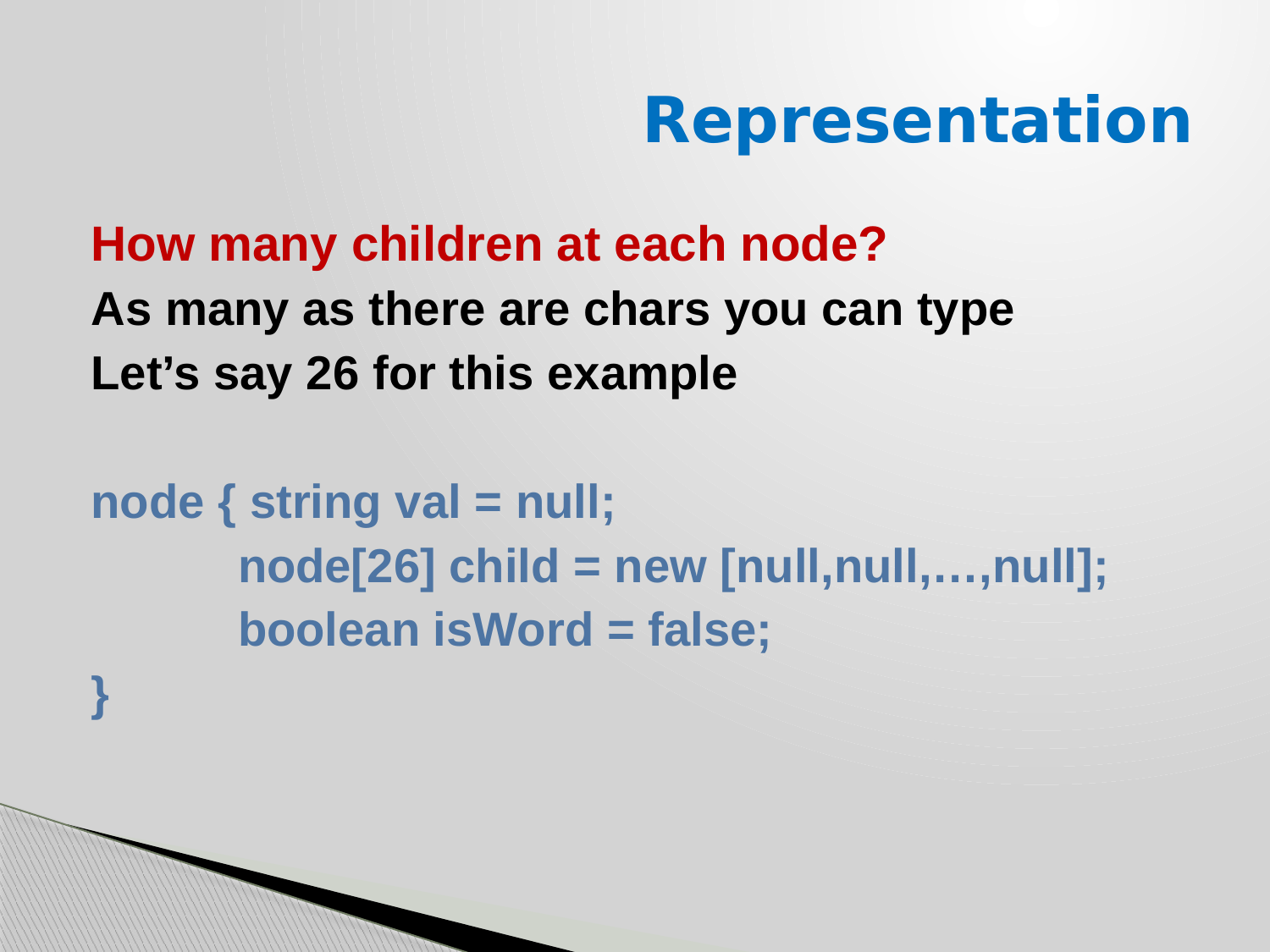

# Representation
How many children at each node?
As many as there are chars you can type
Let’s say 26 for this example

node { string val = null;
           node[26] child = new [null,null,…,null];
           boolean isWord = false;
}